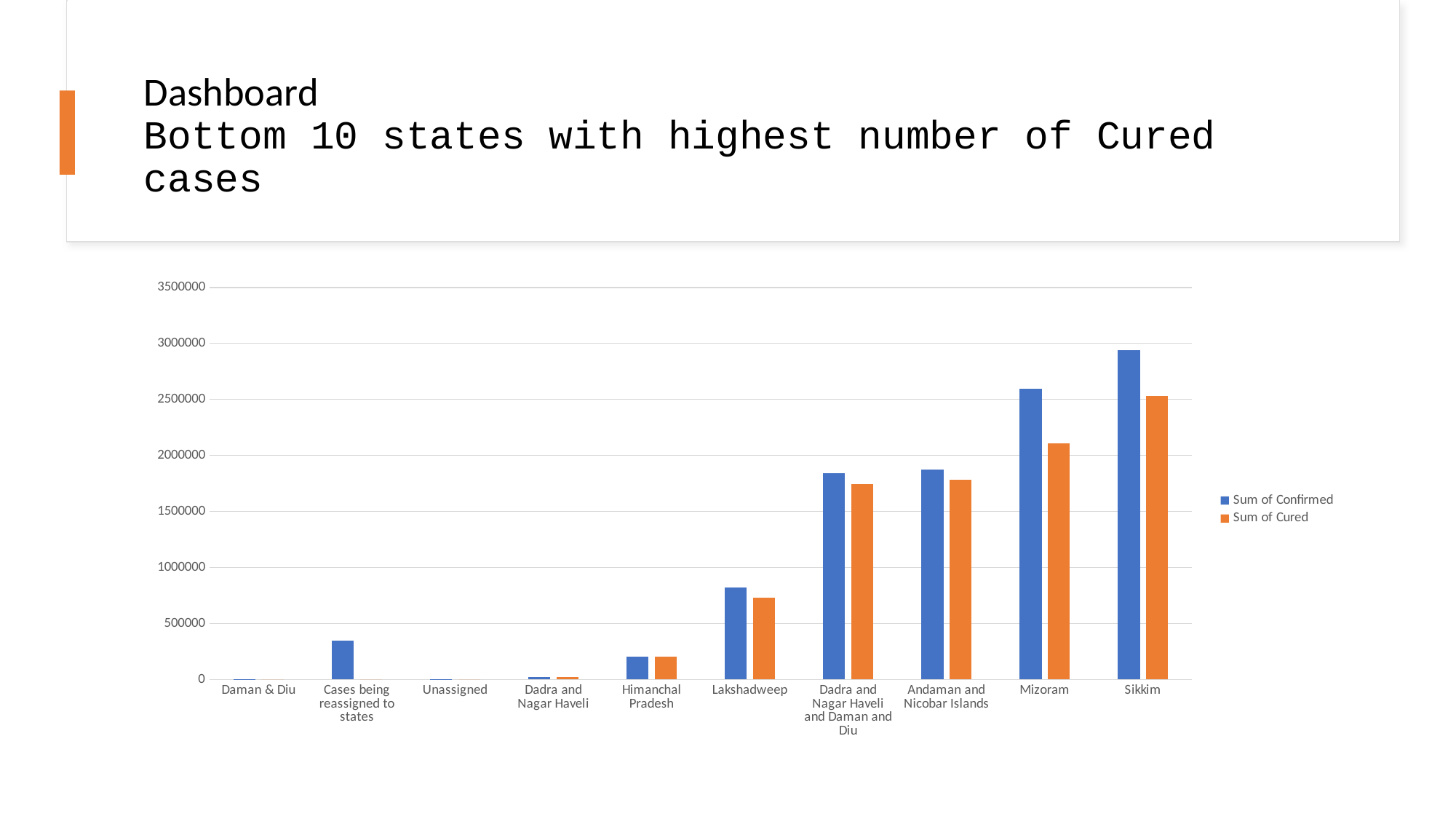

# Dashboard Bottom 10 states with highest number of Cured cases

### Chart

| Category | Sum of Confirmed | Sum of Cured |
|---|---|---|
| Daman & Diu | 2.0 | 0.0 |
| Cases being reassigned to states | 345565.0 | 0.0 |
| Unassigned | 161.0 | 0.0 |
| Dadra and Nagar Haveli | 20722.0 | 20352.0 |
| Himanchal Pradesh | 204516.0 | 200040.0 |
| Lakshadweep | 823634.0 | 729839.0 |
| Dadra and Nagar Haveli and Daman and Diu | 1842763.0 | 1746014.0 |
| Andaman and Nicobar Islands | 1870612.0 | 1781610.0 |
| Mizoram | 2594668.0 | 2109700.0 |
| Sikkim | 2938742.0 | 2530368.0 |